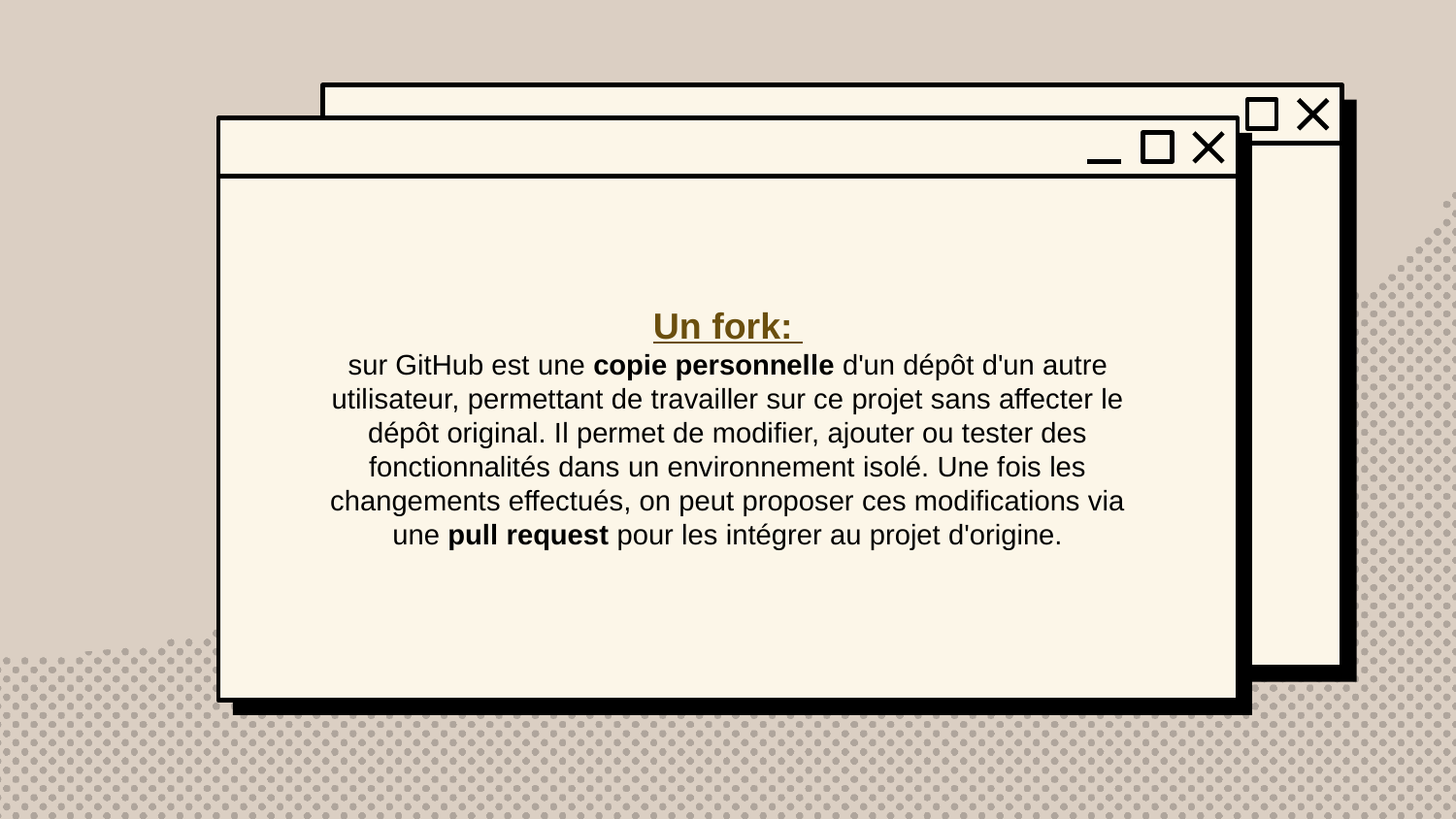

# Un fork: sur GitHub est une copie personnelle d'un dépôt d'un autre utilisateur, permettant de travailler sur ce projet sans affecter le dépôt original. Il permet de modifier, ajouter ou tester des fonctionnalités dans un environnement isolé. Une fois les changements effectués, on peut proposer ces modifications via une pull request pour les intégrer au projet d'origine.